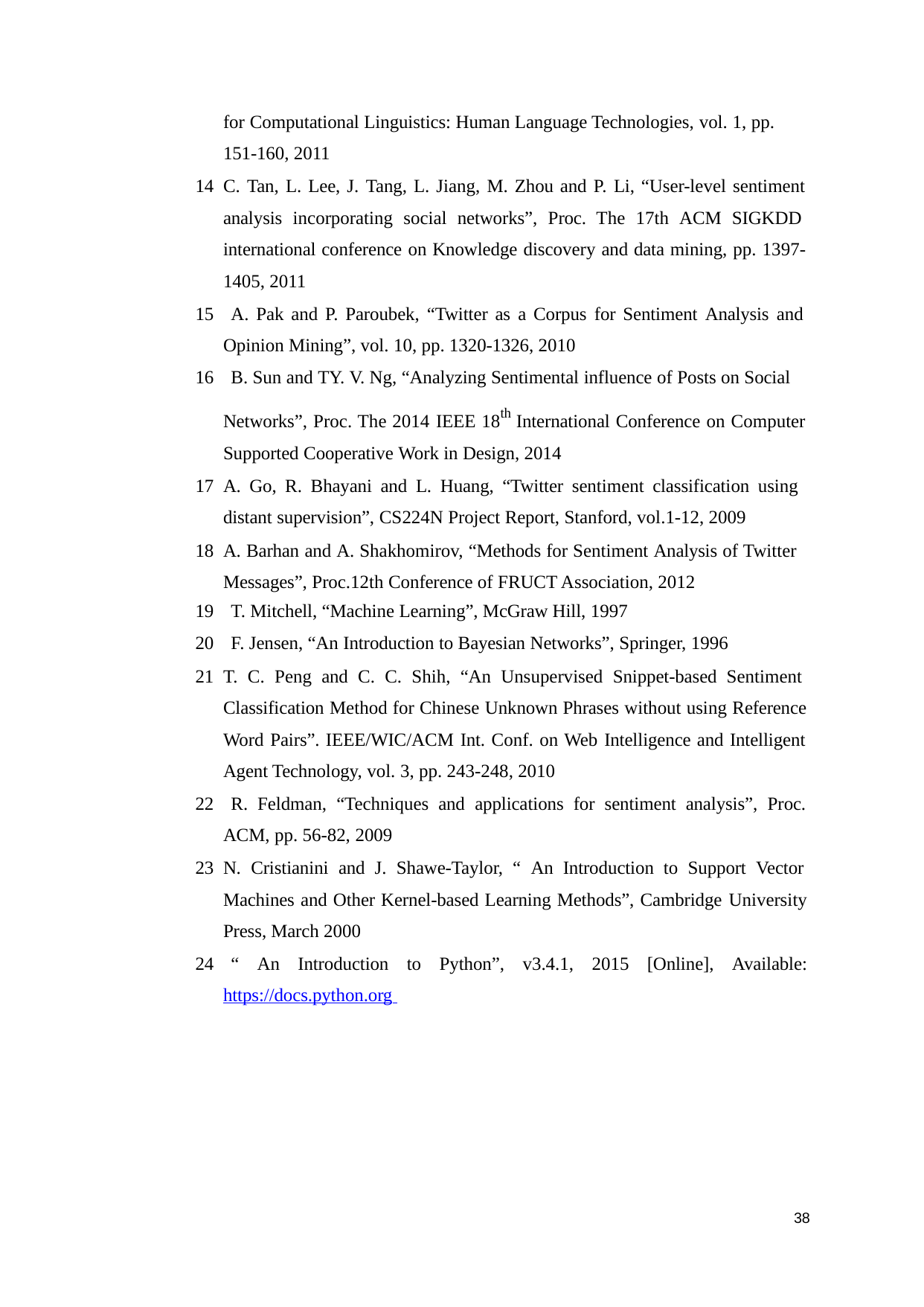

for Computational Linguistics: Human Language Technologies, vol. 1, pp.  151-160, 2011
C. Tan, L. Lee, J. Tang, L. Jiang, M. Zhou and P. Li, “User-level sentiment  analysis incorporating social networks”, Proc. The 17th ACM SIGKDD  international conference on Knowledge discovery and data mining, pp. 1397-  1405, 2011
A. Pak and P. Paroubek, “Twitter as a Corpus for Sentiment Analysis and
Opinion Mining”, vol. 10, pp. 1320-1326, 2010
B. Sun and TY. V. Ng, “Analyzing Sentimental influence of Posts on Social
Networks”, Proc. The 2014 IEEE 18th International Conference on Computer  Supported Cooperative Work in Design, 2014
A. Go, R. Bhayani and L. Huang, “Twitter sentiment classification using  distant supervision”, CS224N Project Report, Stanford, vol.1-12, 2009
A. Barhan and A. Shakhomirov, “Methods for Sentiment Analysis of Twitter  Messages”, Proc.12th Conference of FRUCT Association, 2012
T. Mitchell, “Machine Learning”, McGraw Hill, 1997
F. Jensen, “An Introduction to Bayesian Networks”, Springer, 1996
T. C. Peng and C. C. Shih, “An Unsupervised Snippet-based Sentiment  Classification Method for Chinese Unknown Phrases without using Reference  Word Pairs”. IEEE/WIC/ACM Int. Conf. on Web Intelligence and Intelligent  Agent Technology, vol. 3, pp. 243-248, 2010
R. Feldman, “Techniques and applications for sentiment analysis”, Proc.
ACM, pp. 56-82, 2009
N. Cristianini and J. Shawe-Taylor, “ An Introduction to Support Vector  Machines and Other Kernel-based Learning Methods”, Cambridge University  Press, March 2000
“   An Introduction to   Python”, v3.4.1,   2015   [Online], Available:
https://docs.python.org
38